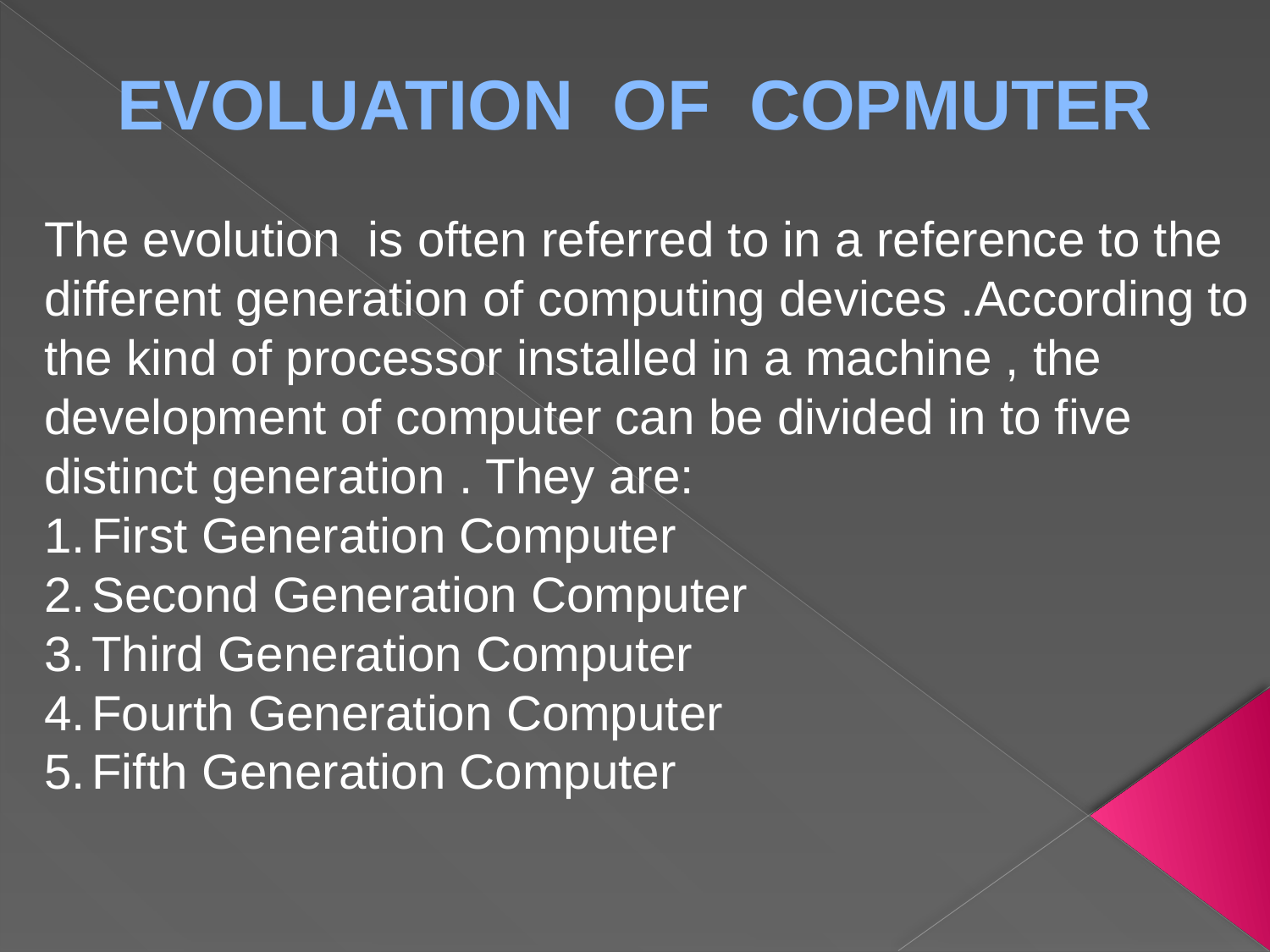

EVOLUATION  OF  COPMUTER
The evolution  is often referred to in a reference to the different generation of computing devices .According to the kind of processor installed in a machine , the  development of computer can be divided in to five distinct generation . They are:
First Generation Computer
Second Generation Computer
Third Generation Computer
Fourth Generation Computer
Fifth Generation Computer